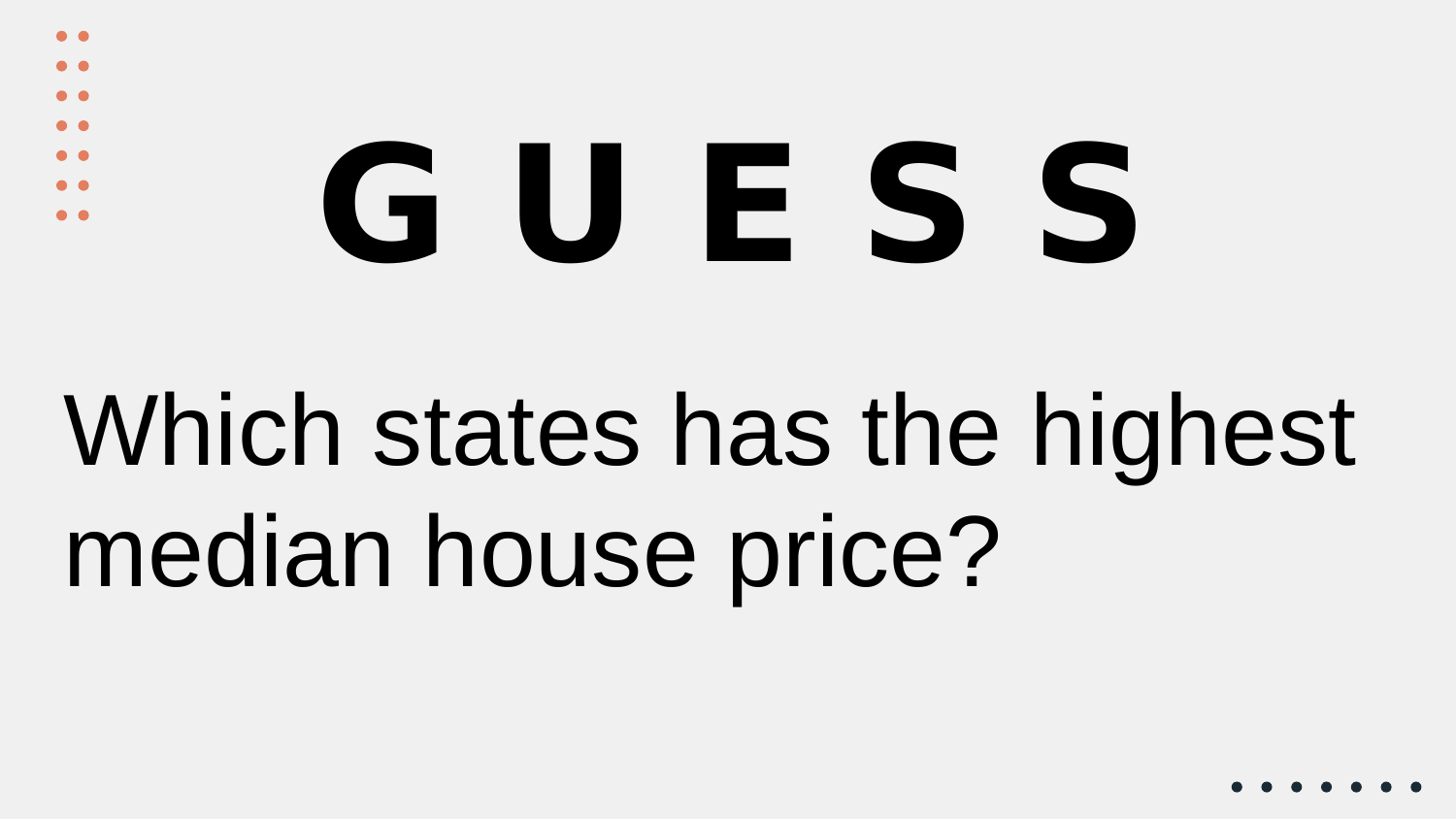

G U E S S
Which states has the highest median house price?